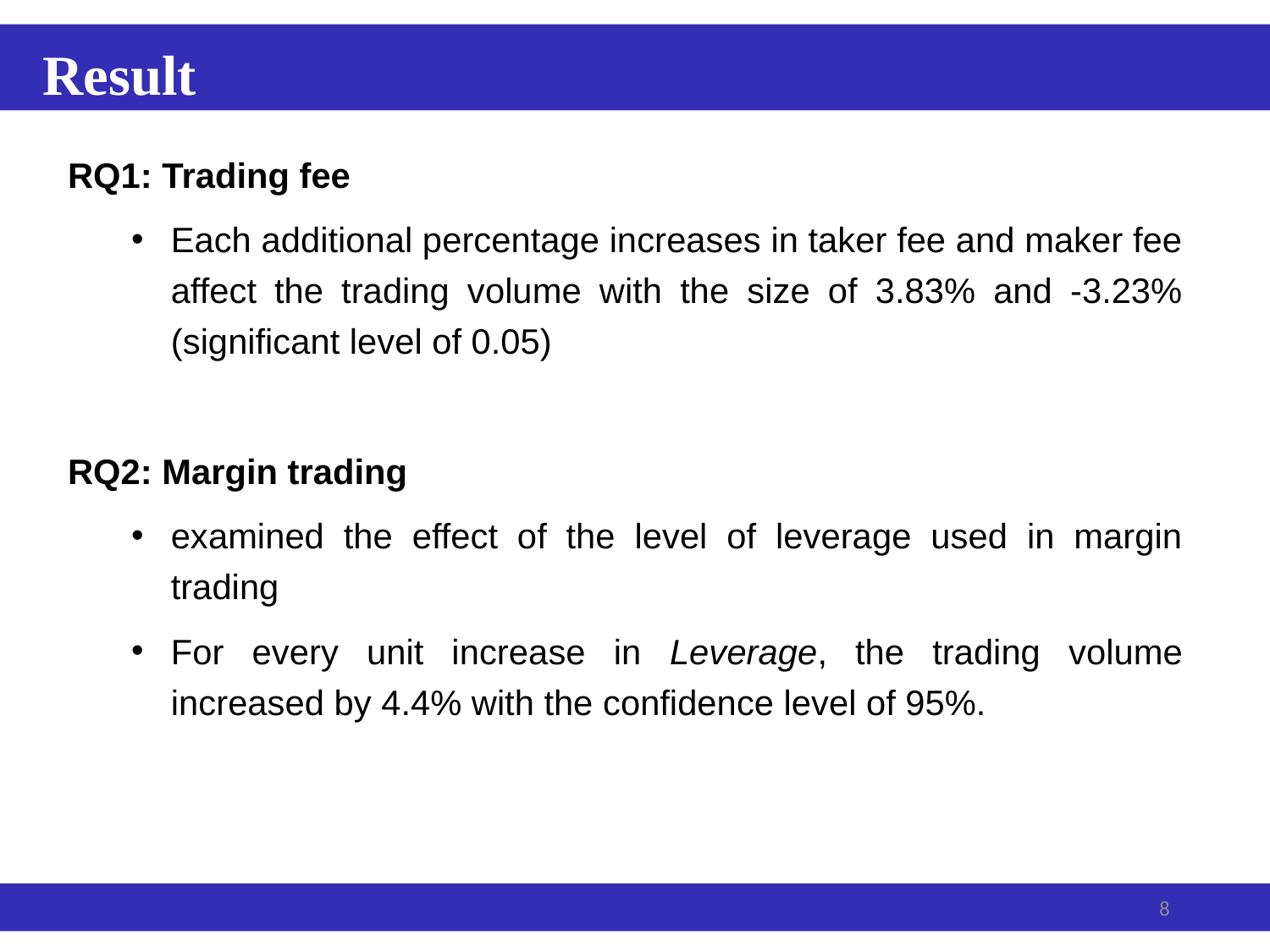

Result
RQ1: Trading fee
Each additional percentage increases in taker fee and maker fee affect the trading volume with the size of 3.83% and -3.23% (significant level of 0.05)

RQ2: Margin trading
examined the effect of the level of leverage used in margin trading
For every unit increase in Leverage, the trading volume increased by 4.4% with the confidence level of 95%.
8